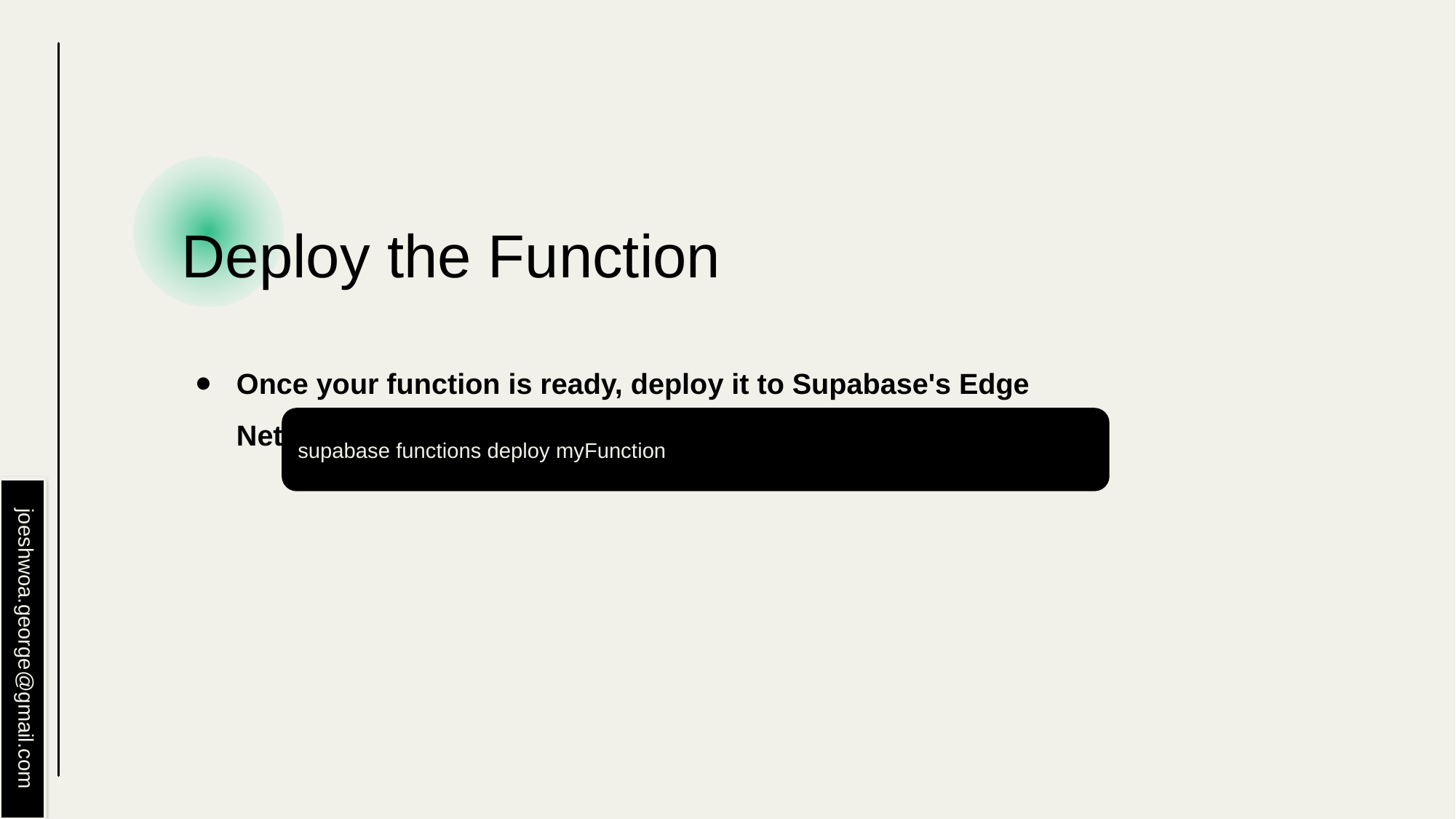

# Deploy the Function
Once your function is ready, deploy it to Supabase's Edge Network
supabase functions deploy myFunction
joeshwoa.george@gmail.com